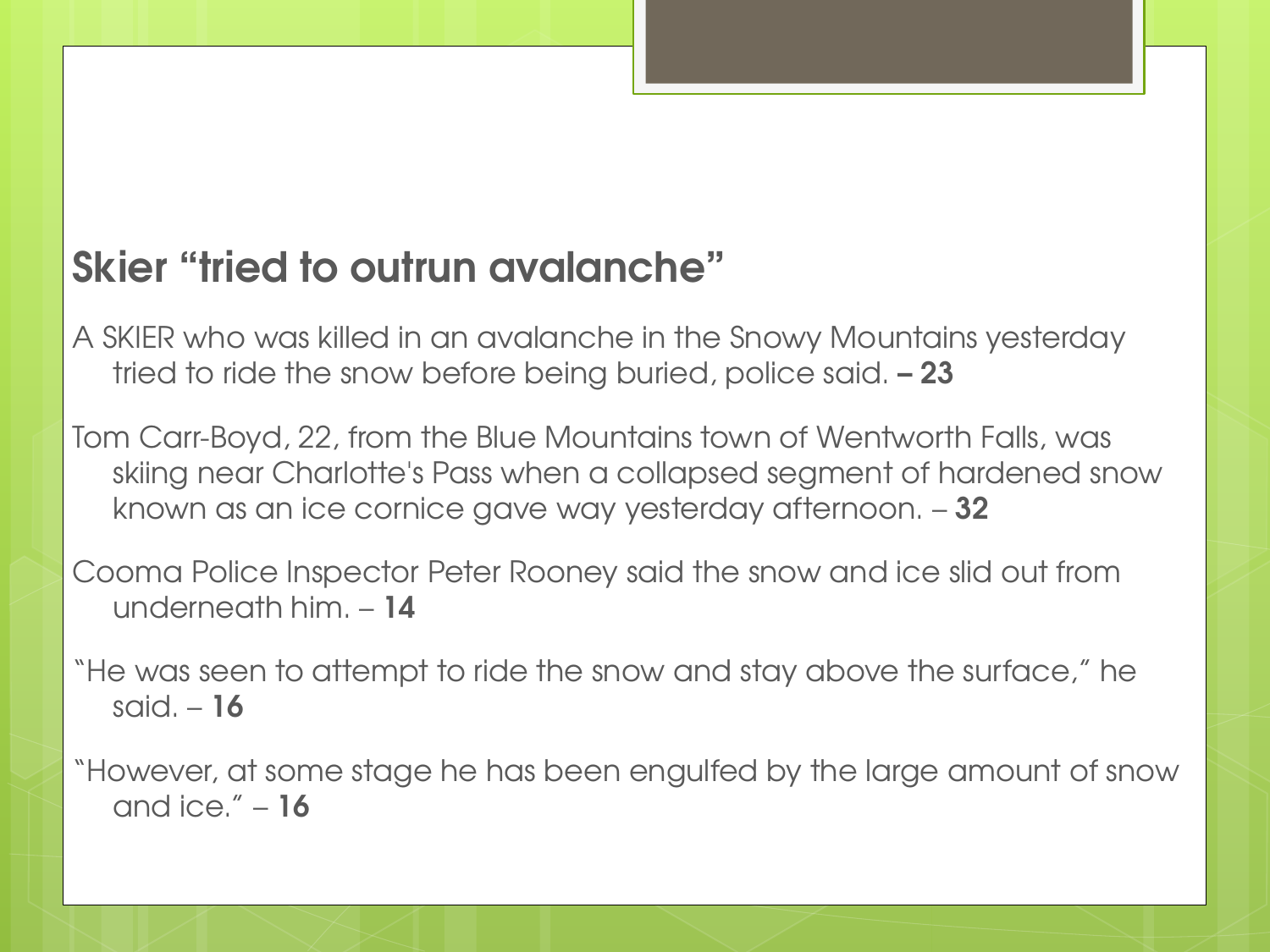

Skier “tried to outrun avalanche”
A SKIER who was killed in an avalanche in the Snowy Mountains yesterday tried to ride the snow before being buried, police said. – 23
Tom Carr-Boyd, 22, from the Blue Mountains town of Wentworth Falls, was skiing near Charlotte's Pass when a collapsed segment of hardened snow known as an ice cornice gave way yesterday afternoon. – 32
Cooma Police Inspector Peter Rooney said the snow and ice slid out from underneath him. – 14
“He was seen to attempt to ride the snow and stay above the surface,” he said. – 16
“However, at some stage he has been engulfed by the large amount of snow and ice.” – 16